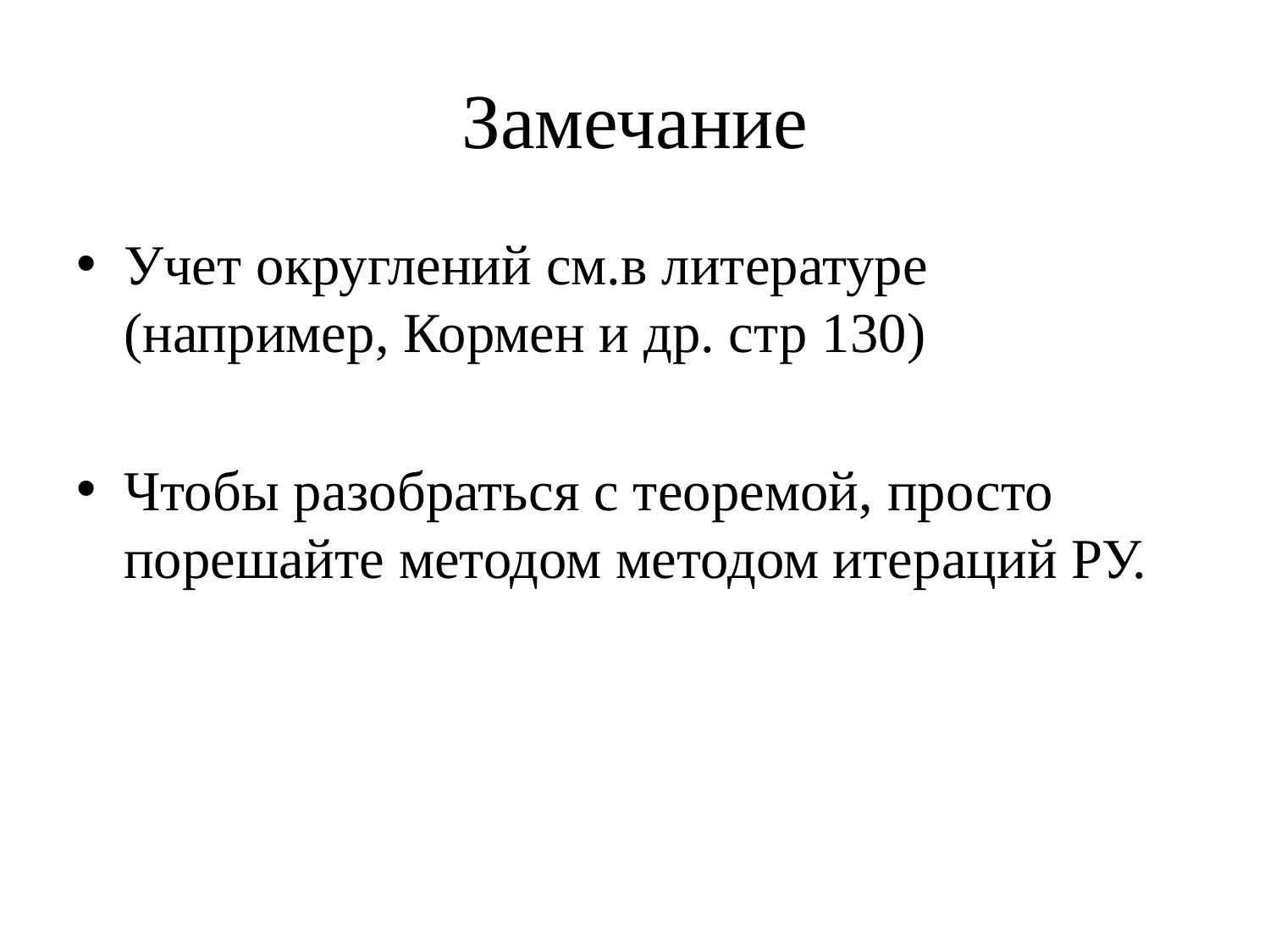

# Замечание
Учет округлений см.в литературе (например, Кормен и др. стр 130)

Чтобы разобраться с теоремой, просто порешайте методом методом итераций РУ.